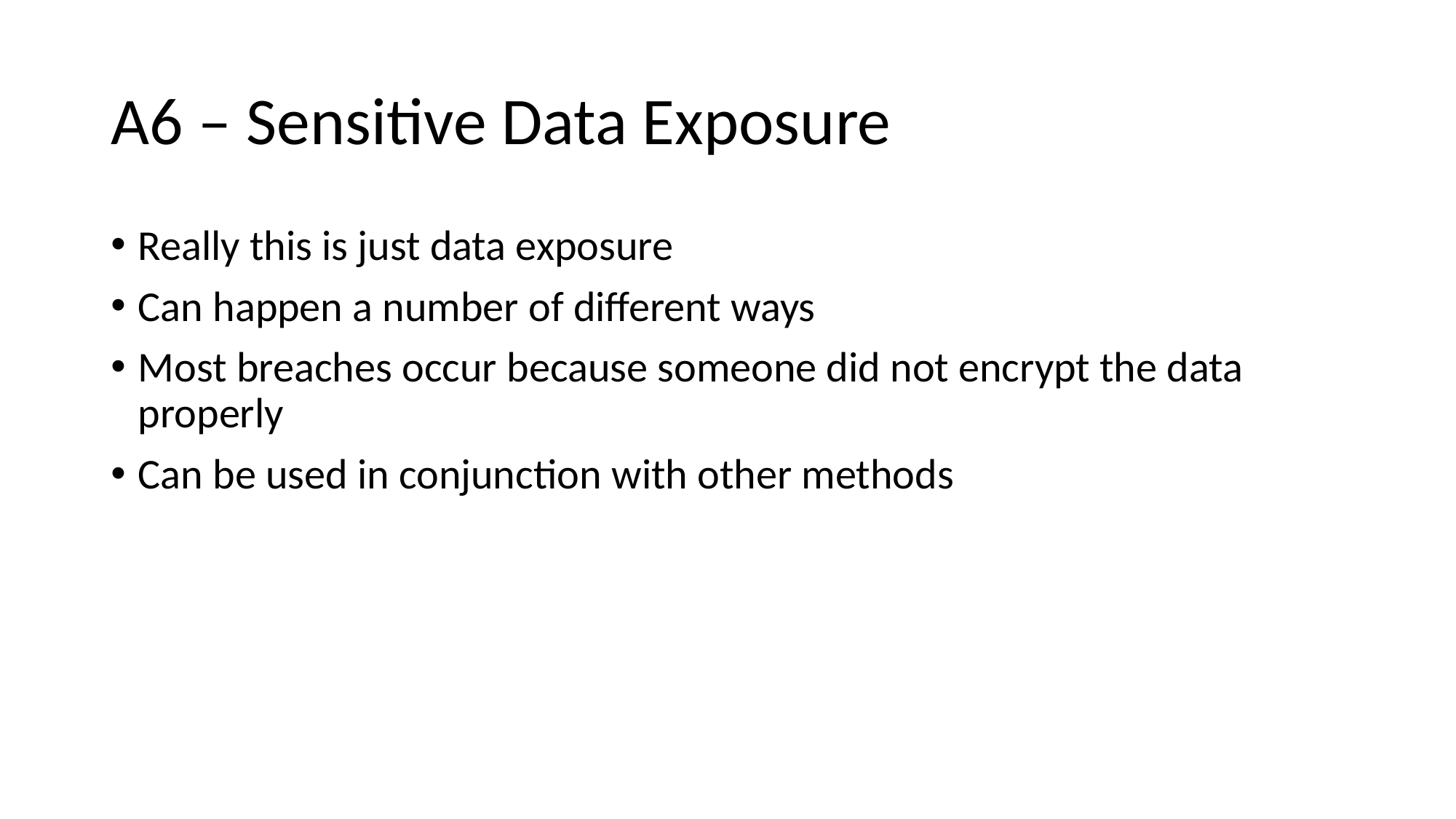

# A6 – Sensitive Data Exposure
Really this is just data exposure
Can happen a number of different ways
Most breaches occur because someone did not encrypt the data properly
Can be used in conjunction with other methods